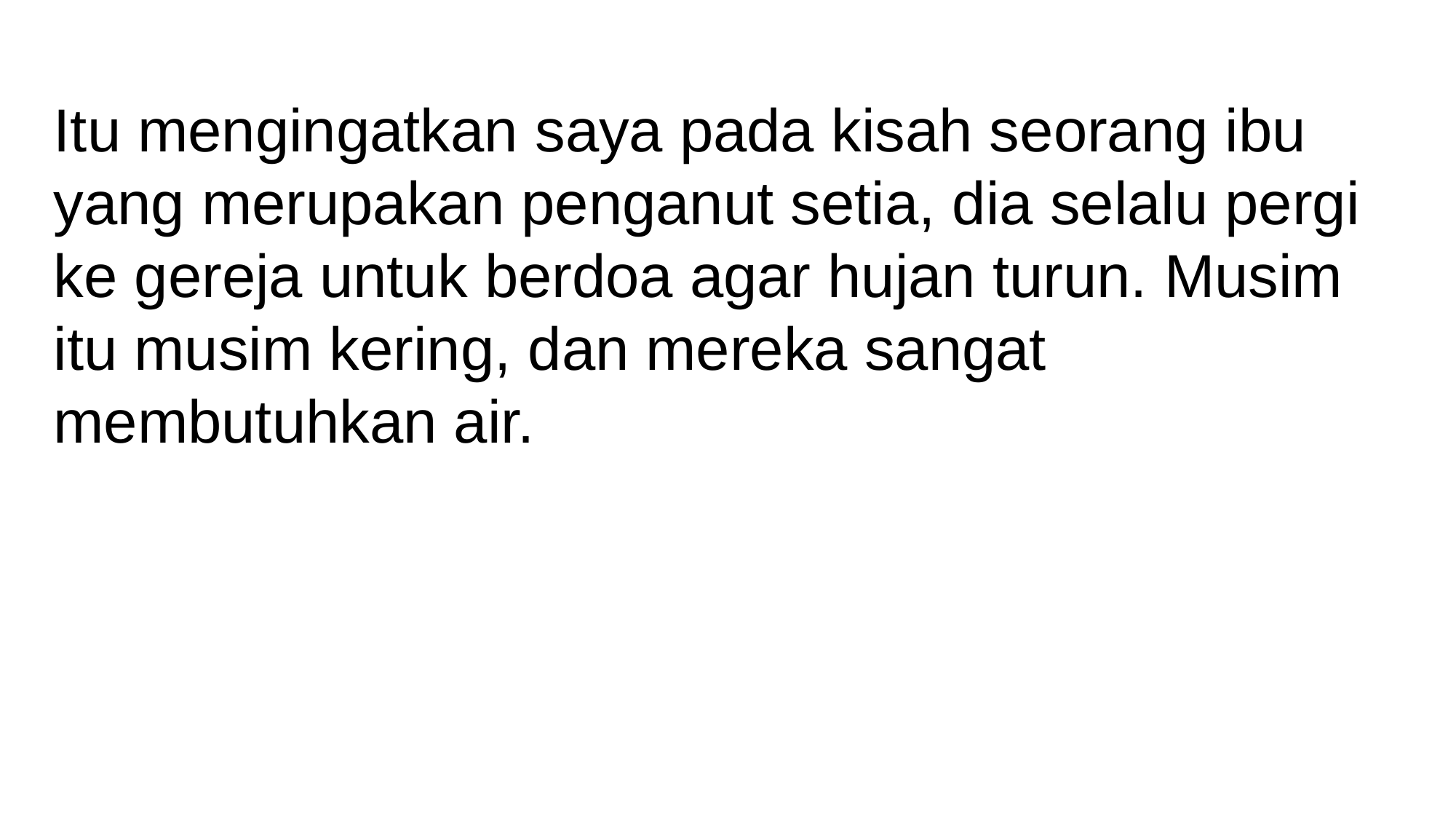

Itu mengingatkan saya pada kisah seorang ibu yang merupakan penganut setia, dia selalu pergi ke gereja untuk berdoa agar hujan turun. Musim itu musim kering, dan mereka sangat membutuhkan air.